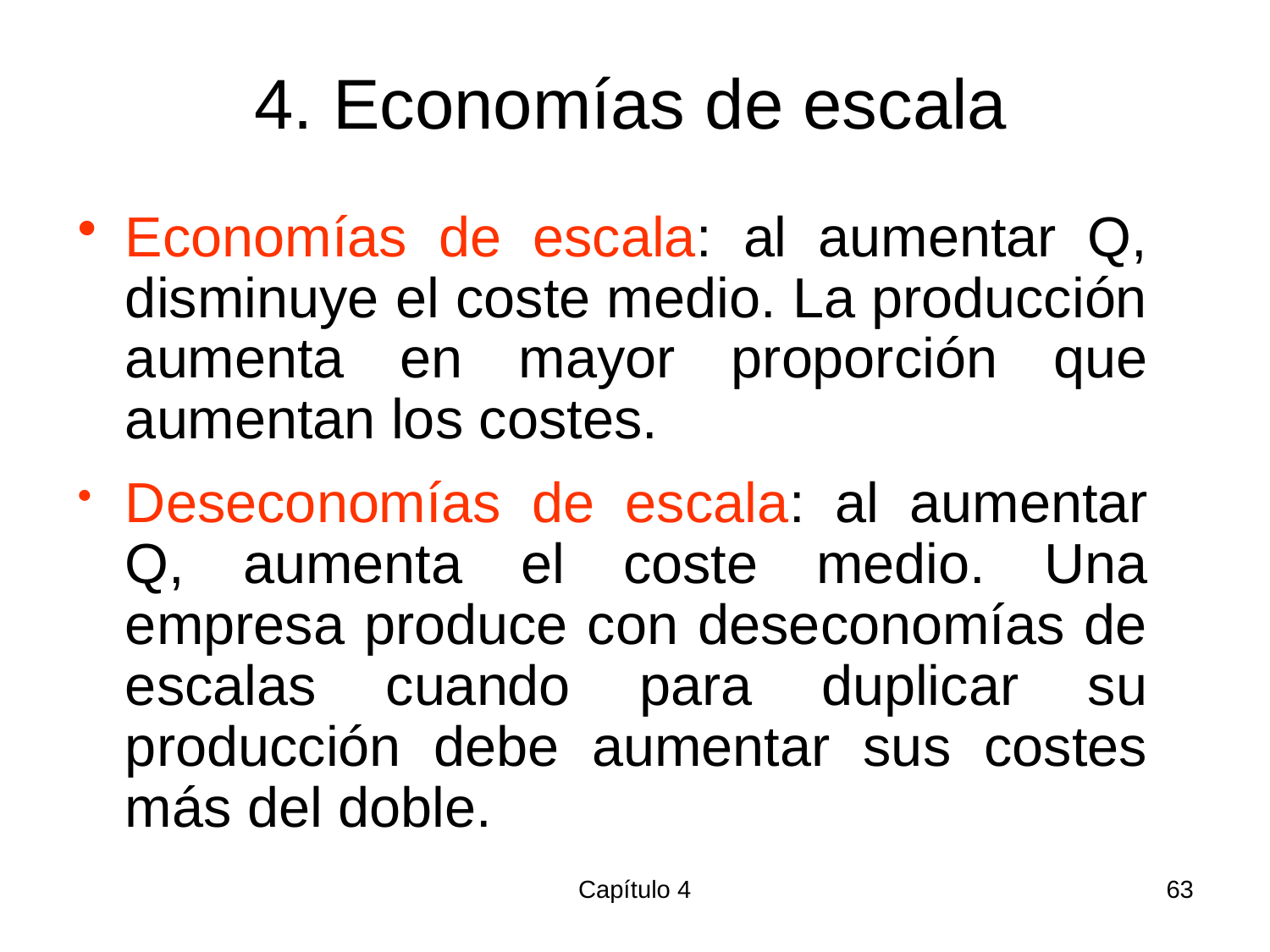

# 4. Economías de escala
Economías de escala: al aumentar Q, disminuye el coste medio. La producción aumenta en mayor proporción que aumentan los costes.
Deseconomías de escala: al aumentar Q, aumenta el coste medio. Una empresa produce con deseconomías de escalas cuando para duplicar su producción debe aumentar sus costes más del doble.
Capítulo 4
63